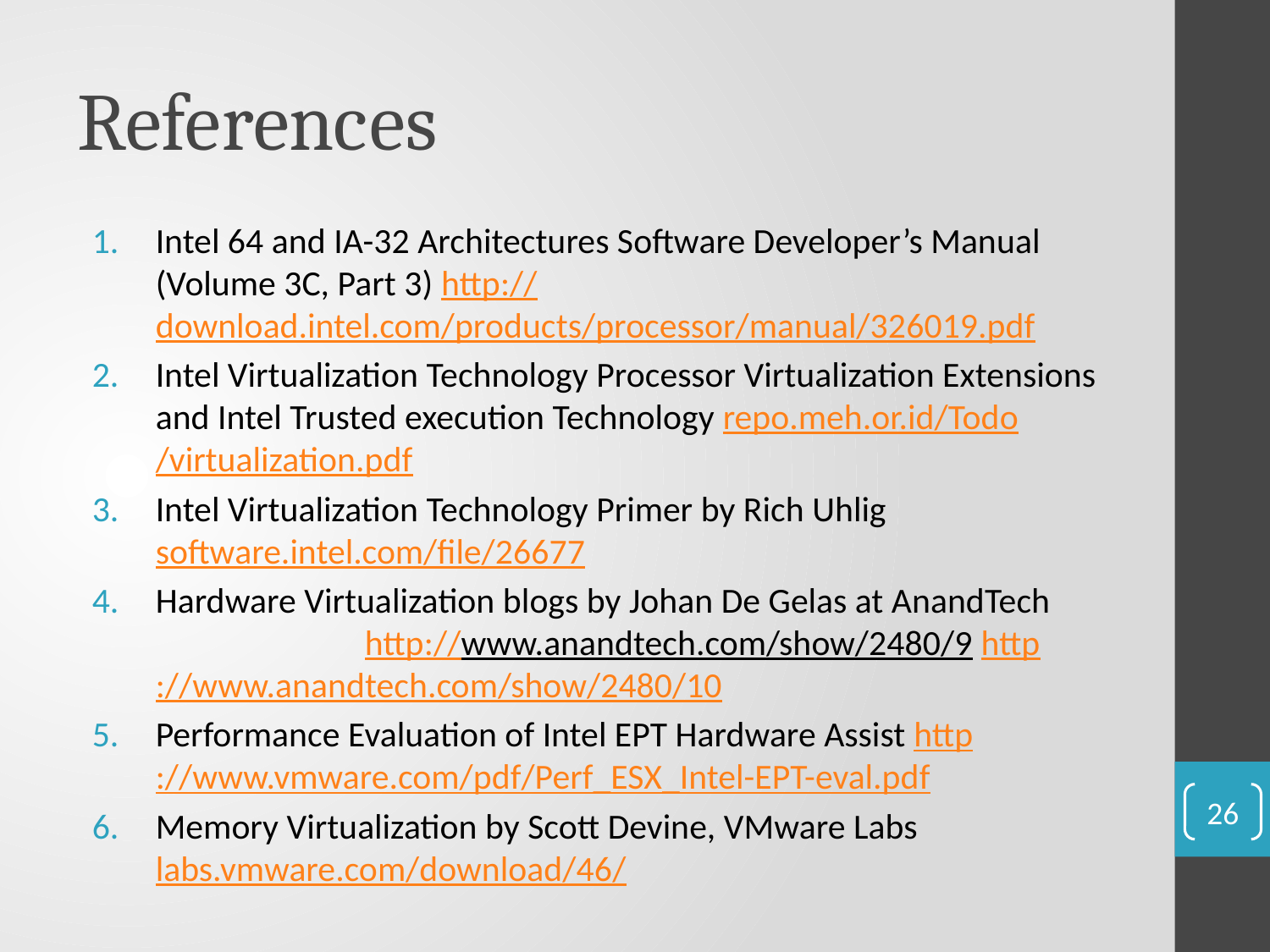

# References
Intel 64 and IA-32 Architectures Software Developer’s Manual (Volume 3C, Part 3) http://download.intel.com/products/processor/manual/326019.pdf
Intel Virtualization Technology Processor Virtualization Extensions and Intel Trusted execution Technology repo.meh.or.id/Todo/virtualization.pdf
Intel Virtualization Technology Primer by Rich Uhlig software.intel.com/file/26677
Hardware Virtualization blogs by Johan De Gelas at AnandTech                                  http://www.anandtech.com/show/2480/9 http://www.anandtech.com/show/2480/10
Performance Evaluation of Intel EPT Hardware Assist http://www.vmware.com/pdf/Perf_ESX_Intel-EPT-eval.pdf
Memory Virtualization by Scott Devine, VMware Labs labs.vmware.com/download/46/‎
26